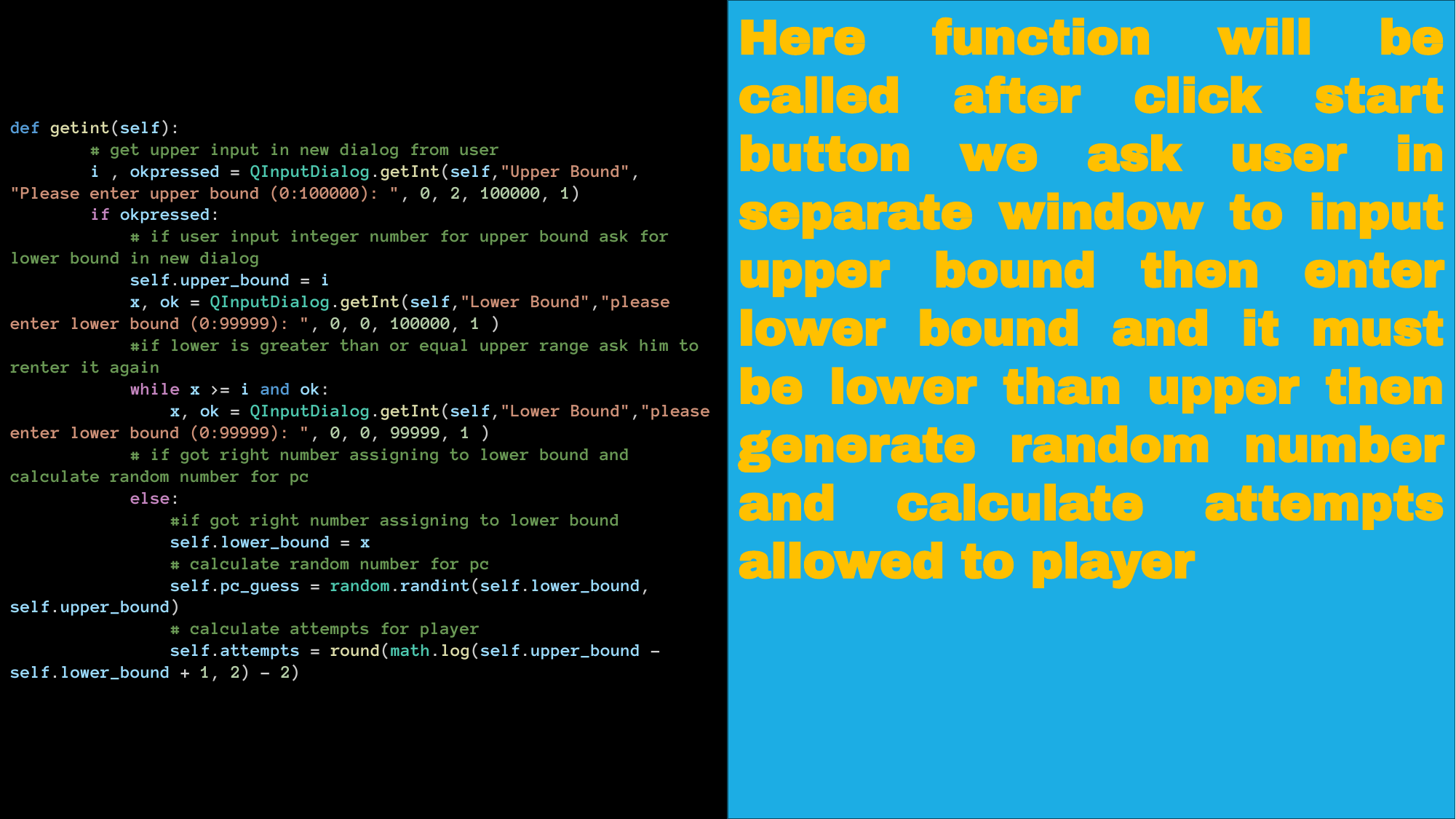

def getint(self):
        # get upper input in new dialog from user
        i , okpressed = QInputDialog.getInt(self,"Upper Bound", "Please enter upper bound (0:100000): ", 0, 2, 100000, 1)
        if okpressed:
            # if user input integer number for upper bound ask for lower bound in new dialog
            self.upper_bound = i
            x, ok = QInputDialog.getInt(self,"Lower Bound","please enter lower bound (0:99999): ", 0, 0, 100000, 1 )
            #if lower is greater than or equal upper range ask him to renter it again
            while x >= i and ok:
                x, ok = QInputDialog.getInt(self,"Lower Bound","please enter lower bound (0:99999): ", 0, 0, 99999, 1 )
            # if got right number assigning to lower bound and calculate random number for pc
            else:
                #if got right number assigning to lower bound
                self.lower_bound = x
                # calculate random number for pc
                self.pc_guess = random.randint(self.lower_bound, self.upper_bound)
                # calculate attempts for player
                self.attempts = round(math.log(self.upper_bound - self.lower_bound + 1, 2) - 2)

Here function will be called after click start button we ask user in separate window to input upper bound then enter lower bound and it must be lower than upper then generate random number and calculate attempts allowed to player